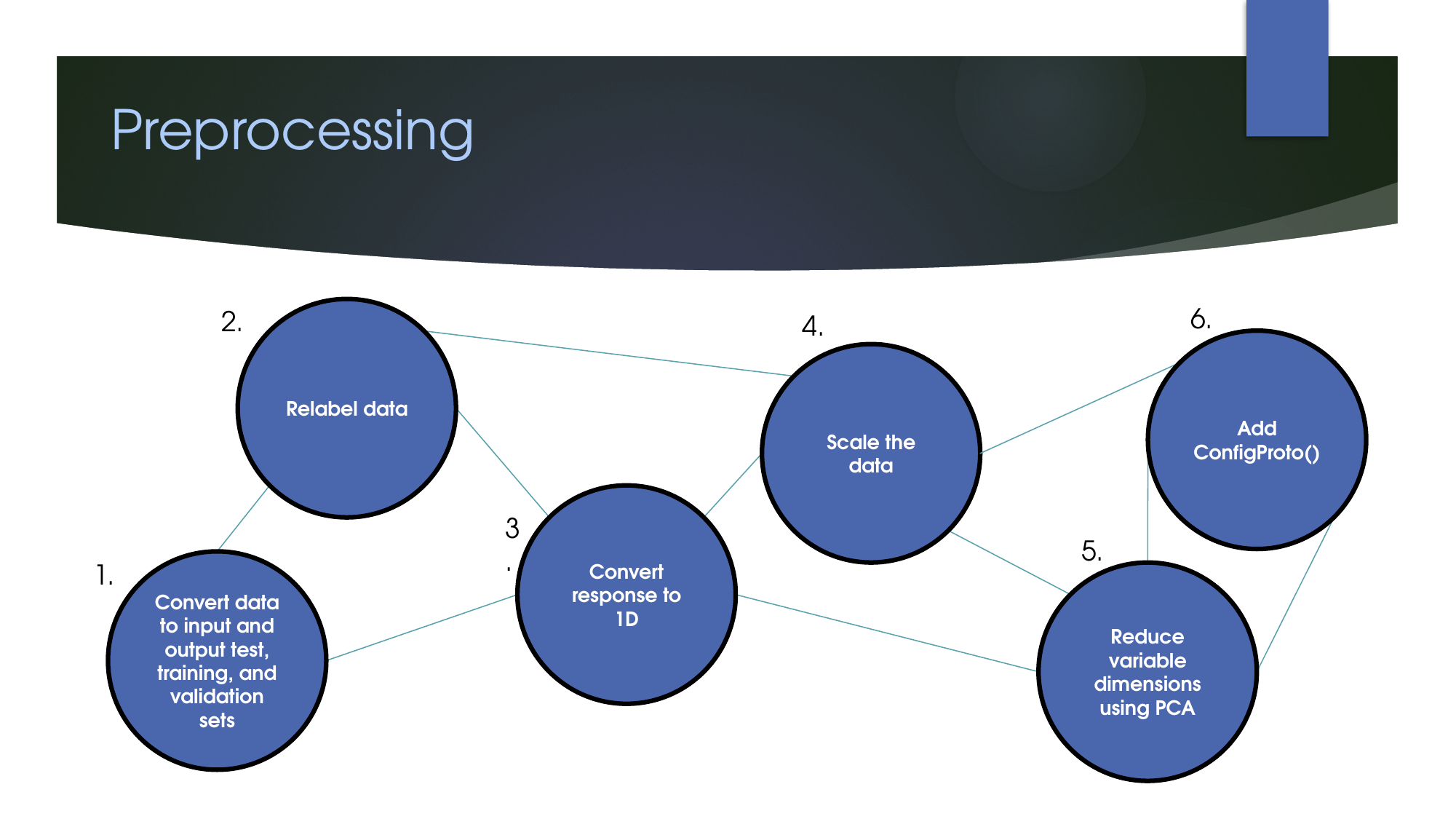

# Preprocessing
6.
2.
Relabel data
4.
Add ConfigProto()
Scale the data
Convert response to 1D
3.
5.
Convert data to input and output test, training, and validation sets
1.
Reduce variable dimensions using PCA